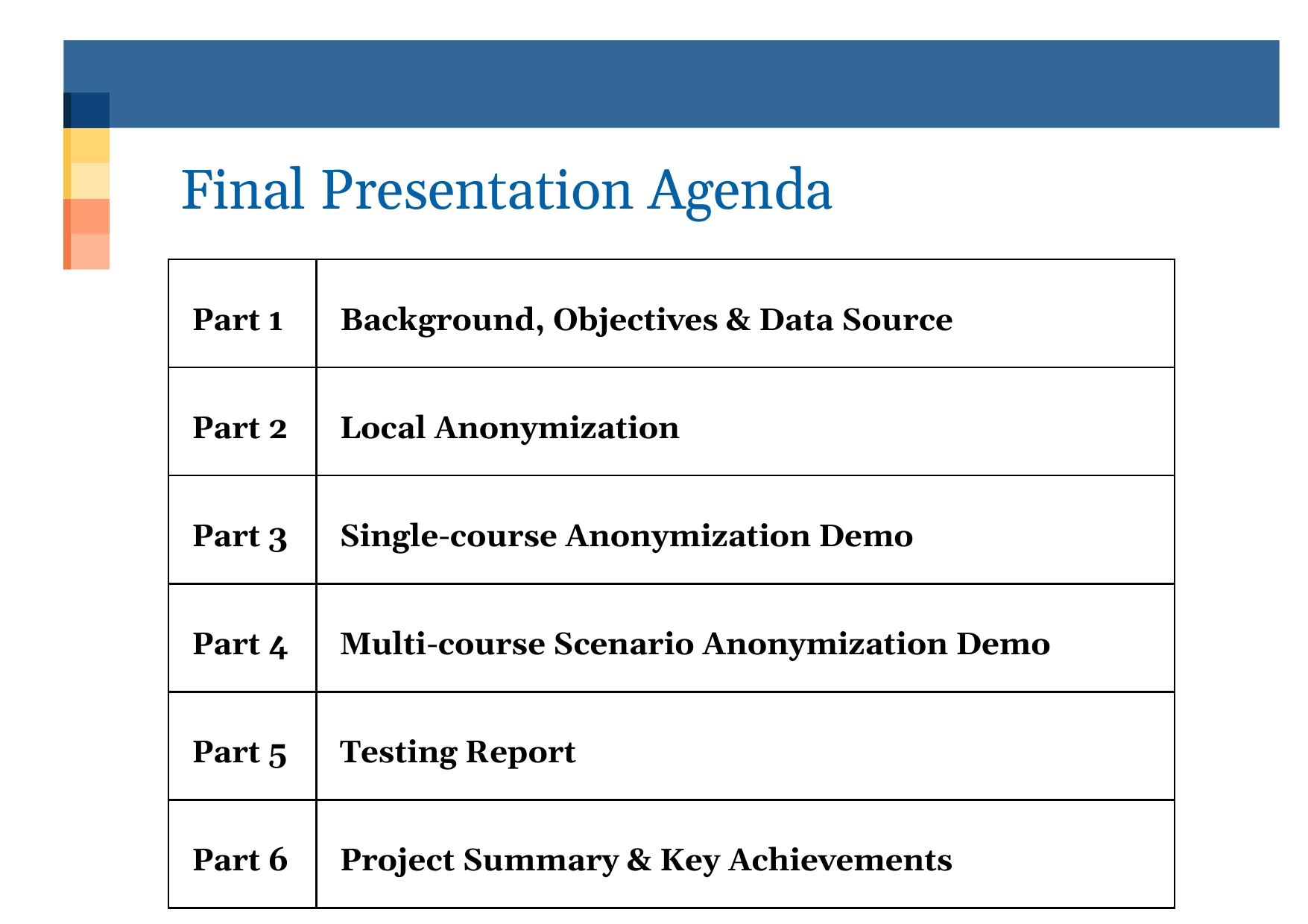

Final Presentation Agenda
| Part 1 | Background, Objectives & Data Source |
| --- | --- |
| Part 2 | Local Anonymization |
| Part 3 | Single-course Anonymization Demo |
| Part 4 | Multi-course Scenario Anonymization Demo |
| Part 5 | Testing Report |
| Part 6 | Project Summary & Key Achievements |